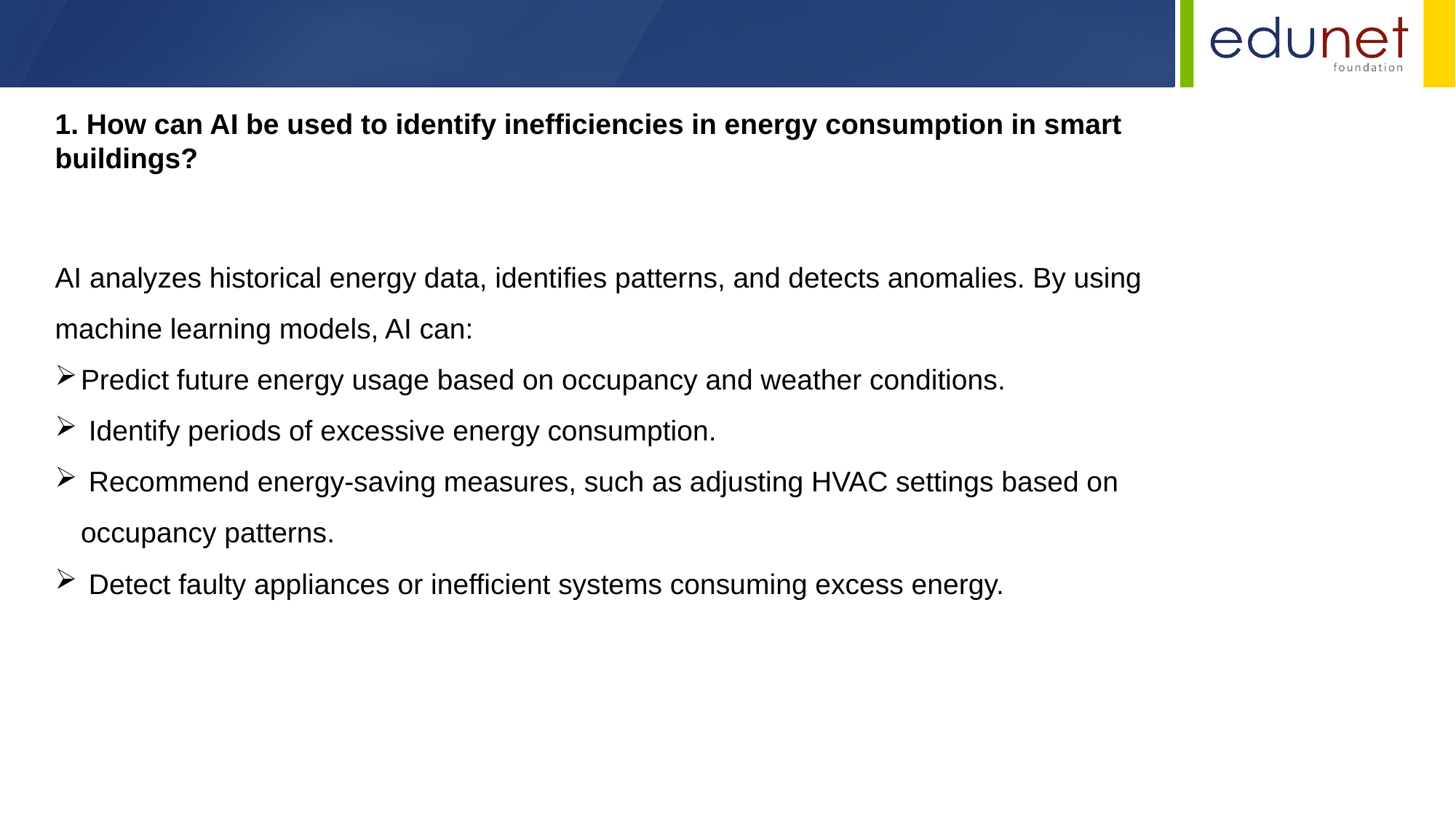

1. How can AI be used to identify inefficiencies in energy consumption in smart buildings?

AI analyzes historical energy data, identifies patterns, and detects anomalies. By using machine learning models, AI can:
Predict future energy usage based on occupancy and weather conditions.
 Identify periods of excessive energy consumption.
 Recommend energy-saving measures, such as adjusting HVAC settings based on occupancy patterns.
 Detect faulty appliances or inefficient systems consuming excess energy.